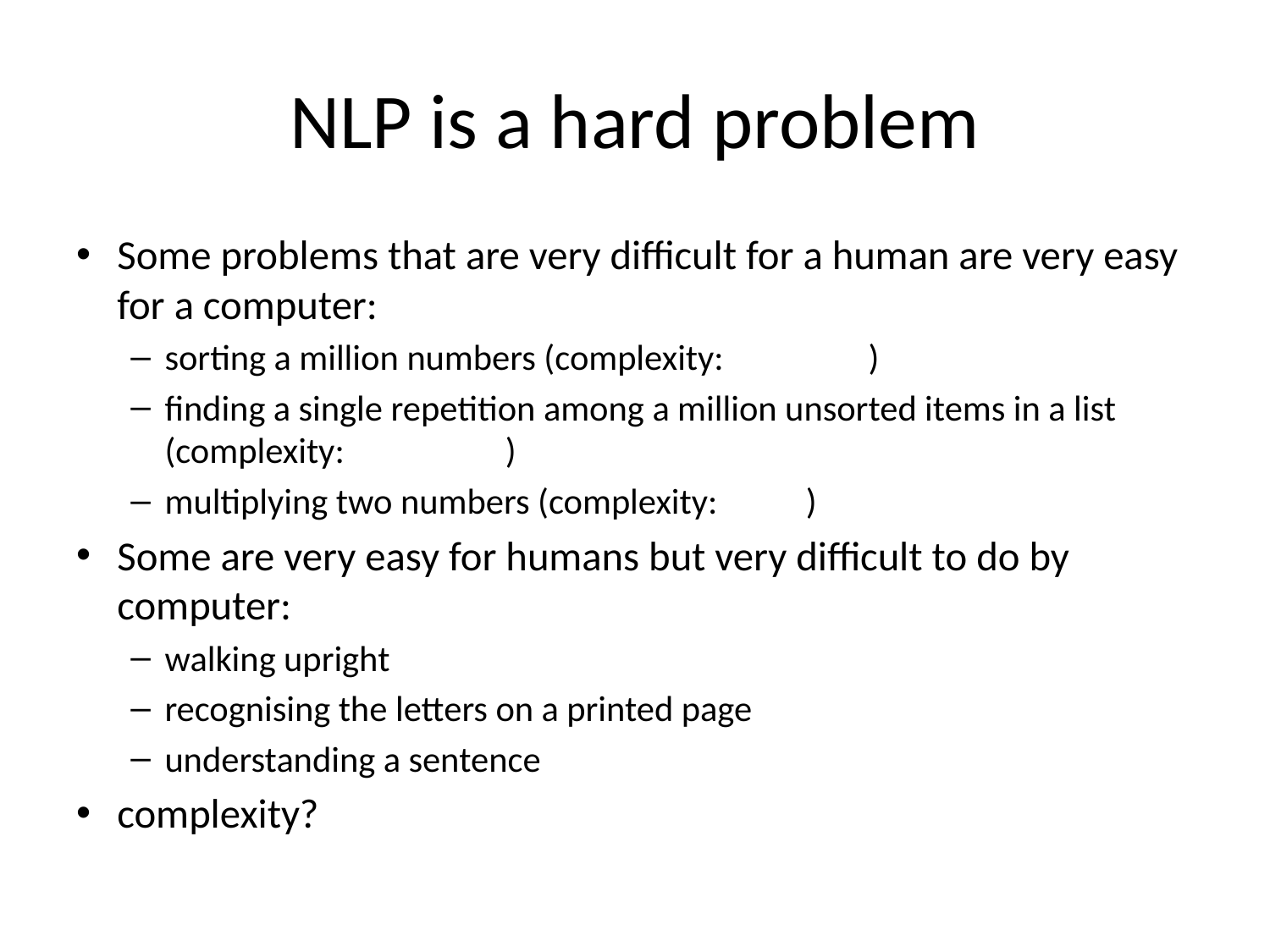

# NLP is a hard problem
Some problems that are very difficult for a human are very easy for a computer:
sorting a million numbers (complexity:                  )
finding a single repetition among a million unsorted items in a list (complexity:                    )
multiplying two numbers (complexity:           )
Some are very easy for humans but very difficult to do by computer:
walking upright
recognising the letters on a printed page
understanding a sentence
complexity?